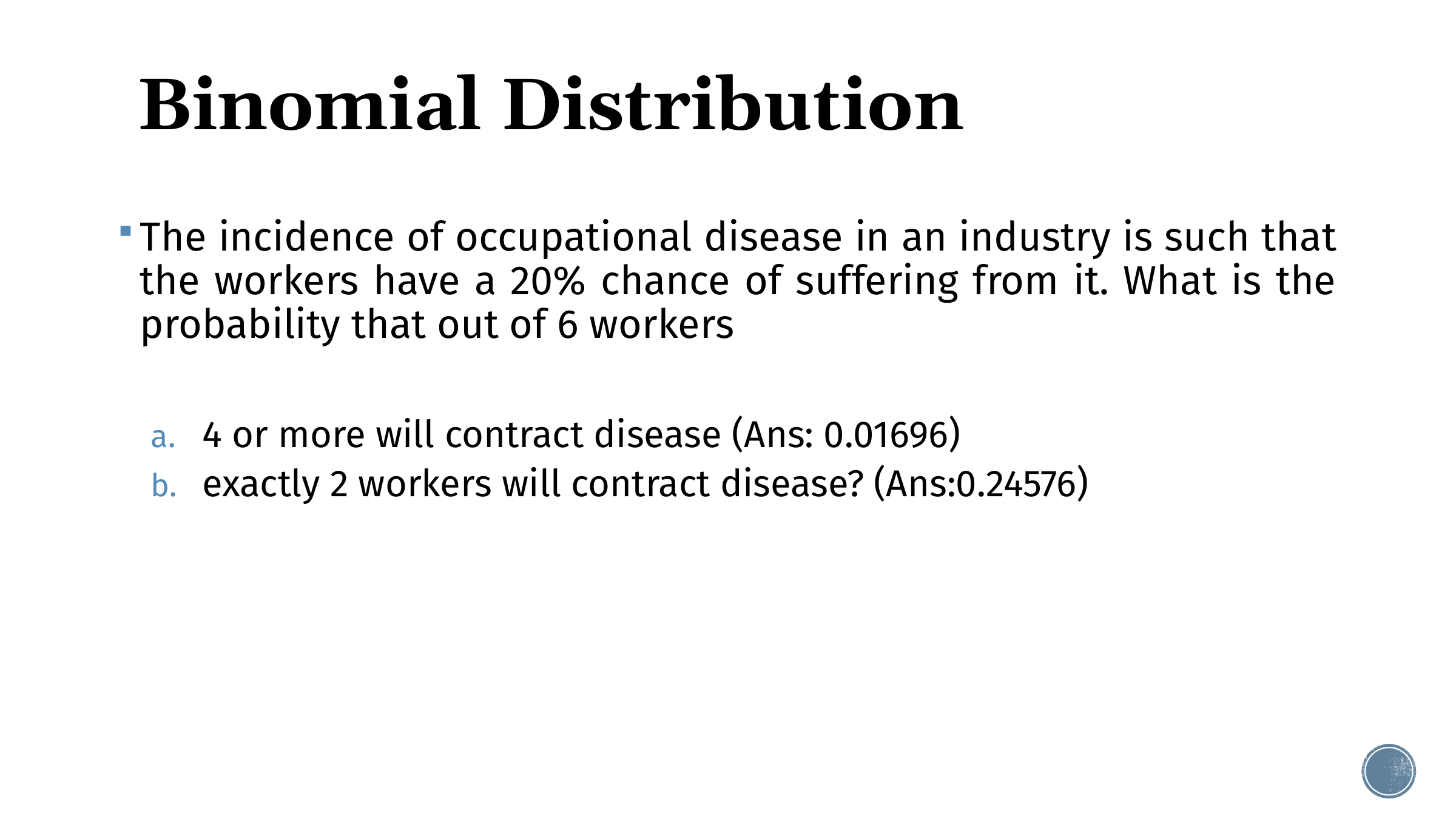

# Binomial Distribution
The incidence of occupational disease in an industry is such that the workers have a 20% chance of suffering from it. What is the probability that out of 6 workers

4 or more will contract disease (Ans: 0.01696)
exactly 2 workers will contract disease? (Ans:0.24576)